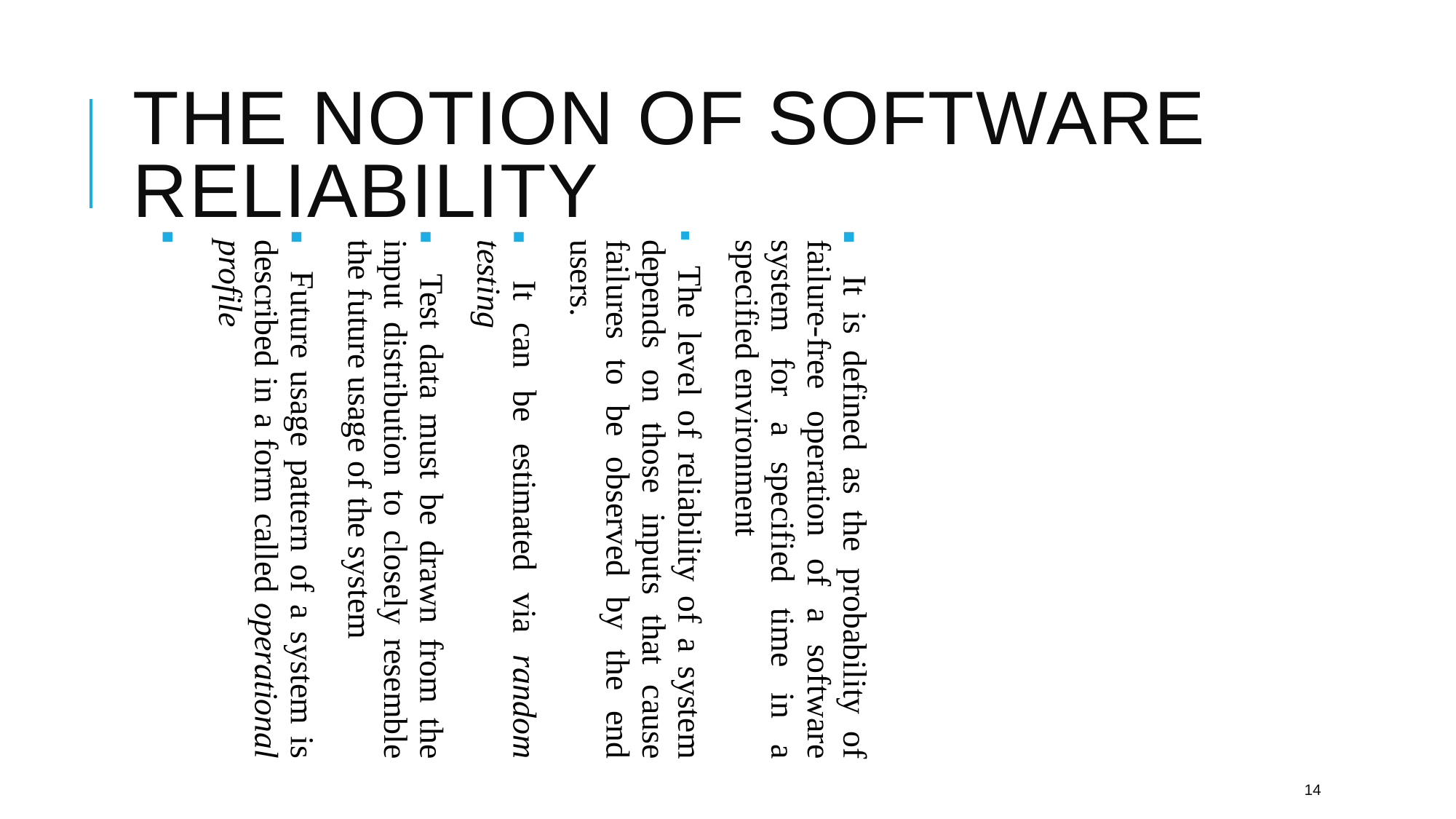

The Notion of Software Reliability
 It is defined as the probability of failure-free operation of a software system for a specified time in a specified environment
 The level of reliability of a system depends on those inputs that cause failures to be observed by the end users.
 It can be estimated via random testing
 Test data must be drawn from the input distribution to closely resemble the future usage of the system
 Future usage pattern of a system is described in a form called operational profile

14